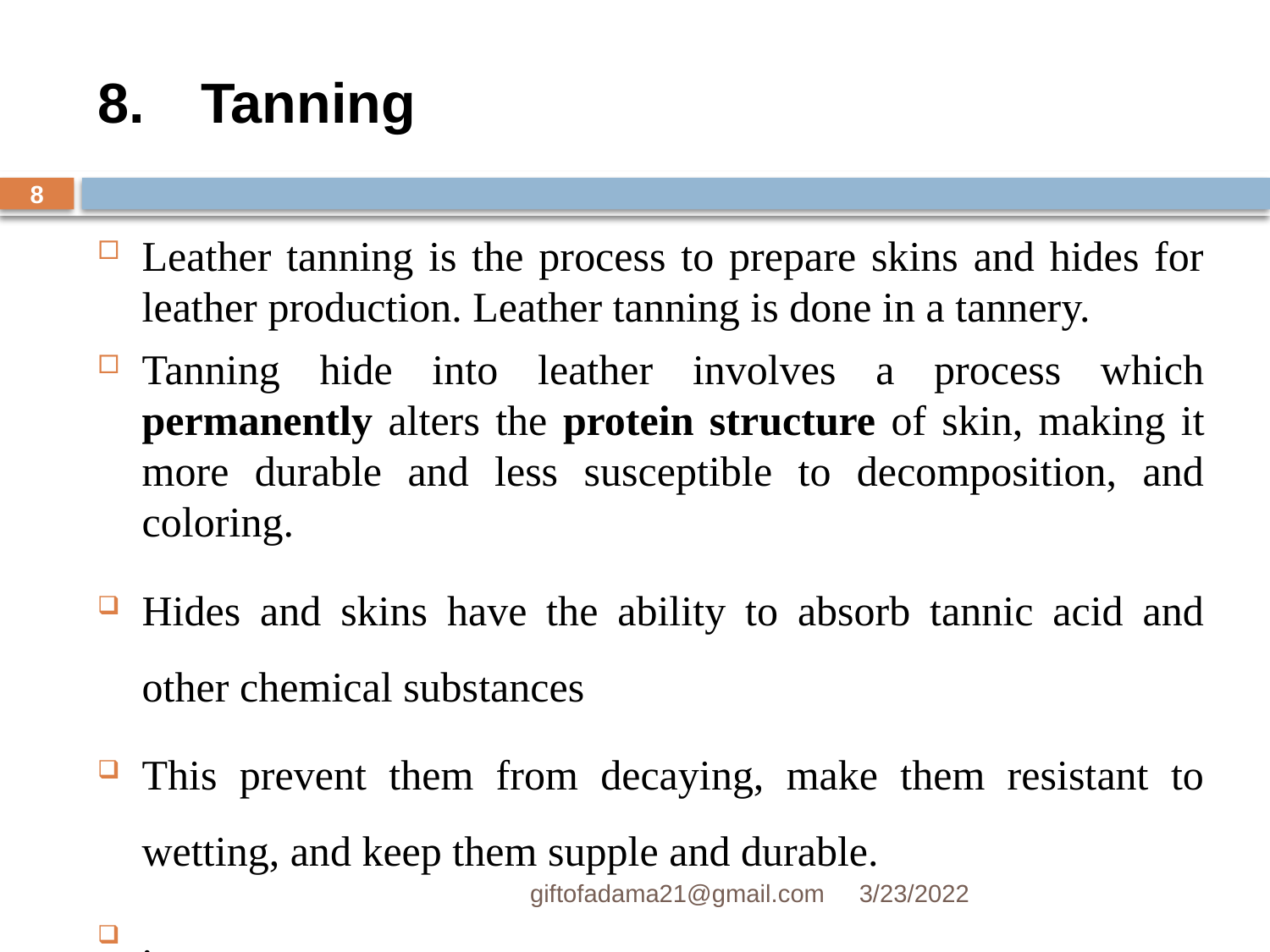

# Tanning
8
Leather tanning is the process to prepare skins and hides for leather production. Leather tanning is done in a tannery.
Tanning hide into leather involves a process which permanently alters the protein structure of skin, making it more durable and less susceptible to decomposition, and coloring.
Hides and skins have the ability to absorb tannic acid and other chemical substances
This prevent them from decaying, make them resistant to wetting, and keep them supple and durable.
.

giftofadama21@gmail.com
3/23/2022